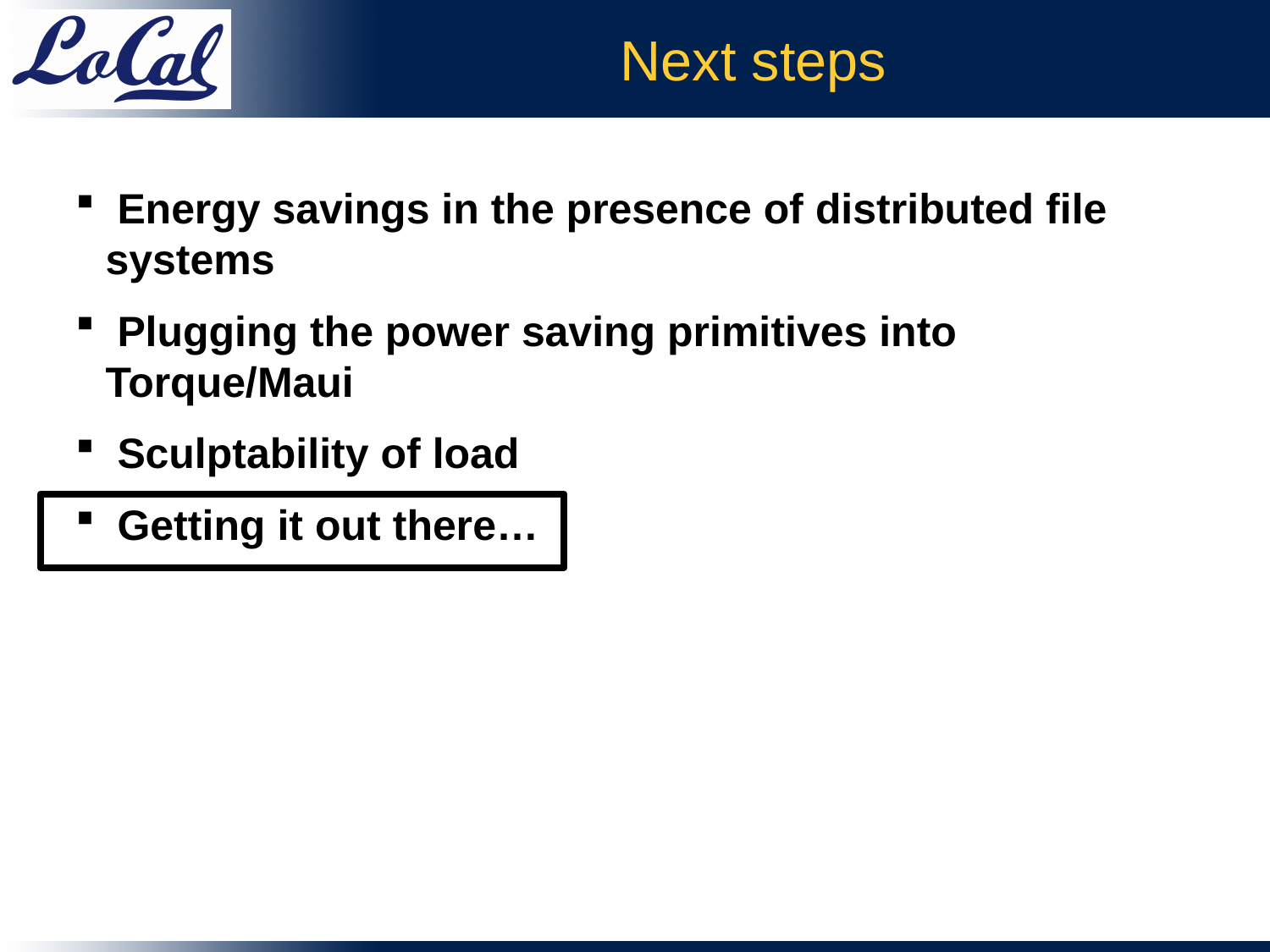

# Next steps
 Energy savings in the presence of distributed file systems
 Plugging the power saving primitives into Torque/Maui
 Sculptability of load
 Getting it out there…